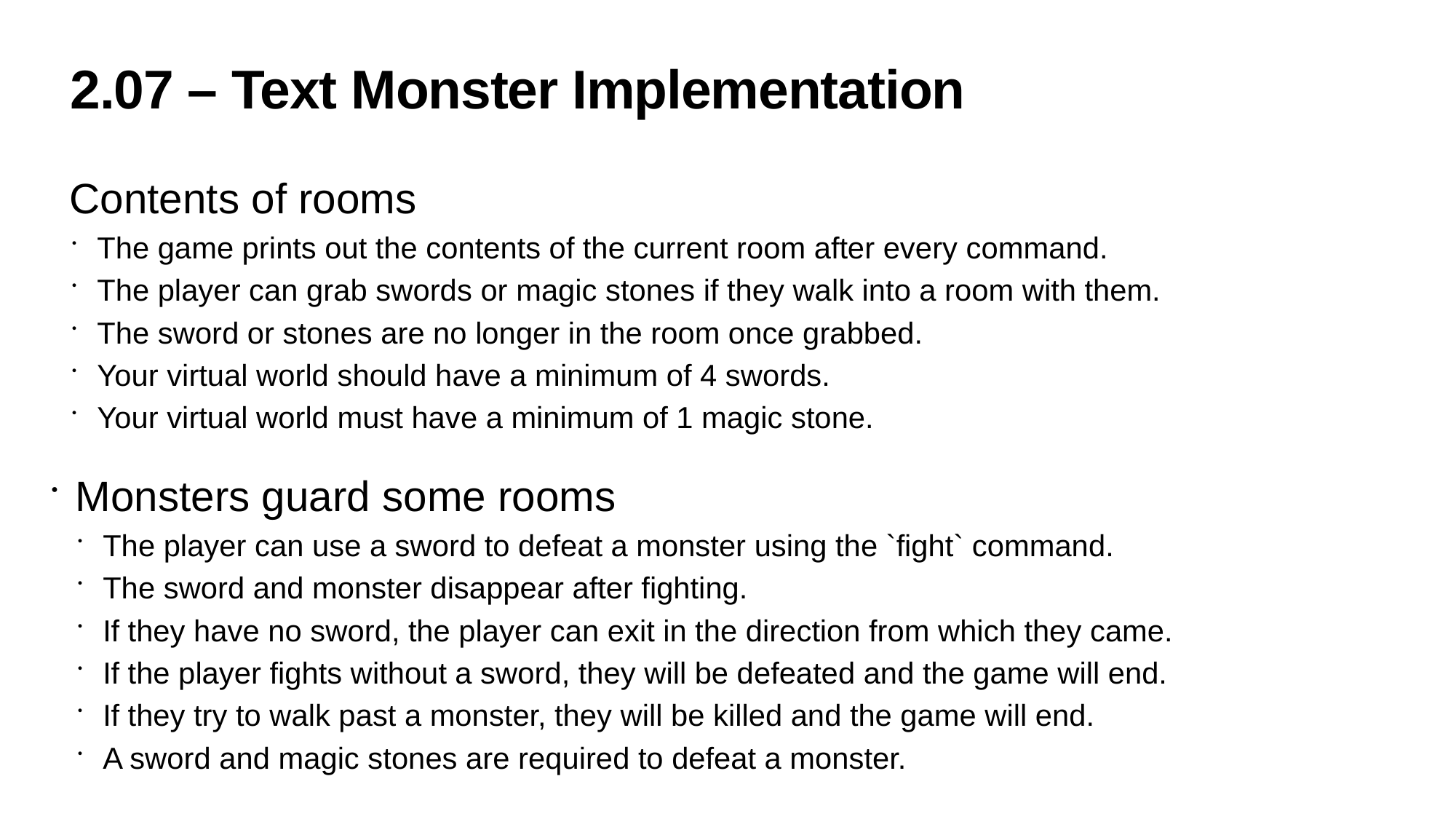

# 2.07 – Text Monster Implementation
Contents of rooms
The game prints out the contents of the current room after every command.
The player can grab swords or magic stones if they walk into a room with them.
The sword or stones are no longer in the room once grabbed.
Your virtual world should have a minimum of 4 swords.
Your virtual world must have a minimum of 1 magic stone.
Monsters guard some rooms
The player can use a sword to defeat a monster using the `fight` command.
The sword and monster disappear after fighting.
If they have no sword, the player can exit in the direction from which they came.
If the player fights without a sword, they will be defeated and the game will end.
If they try to walk past a monster, they will be killed and the game will end.
A sword and magic stones are required to defeat a monster.